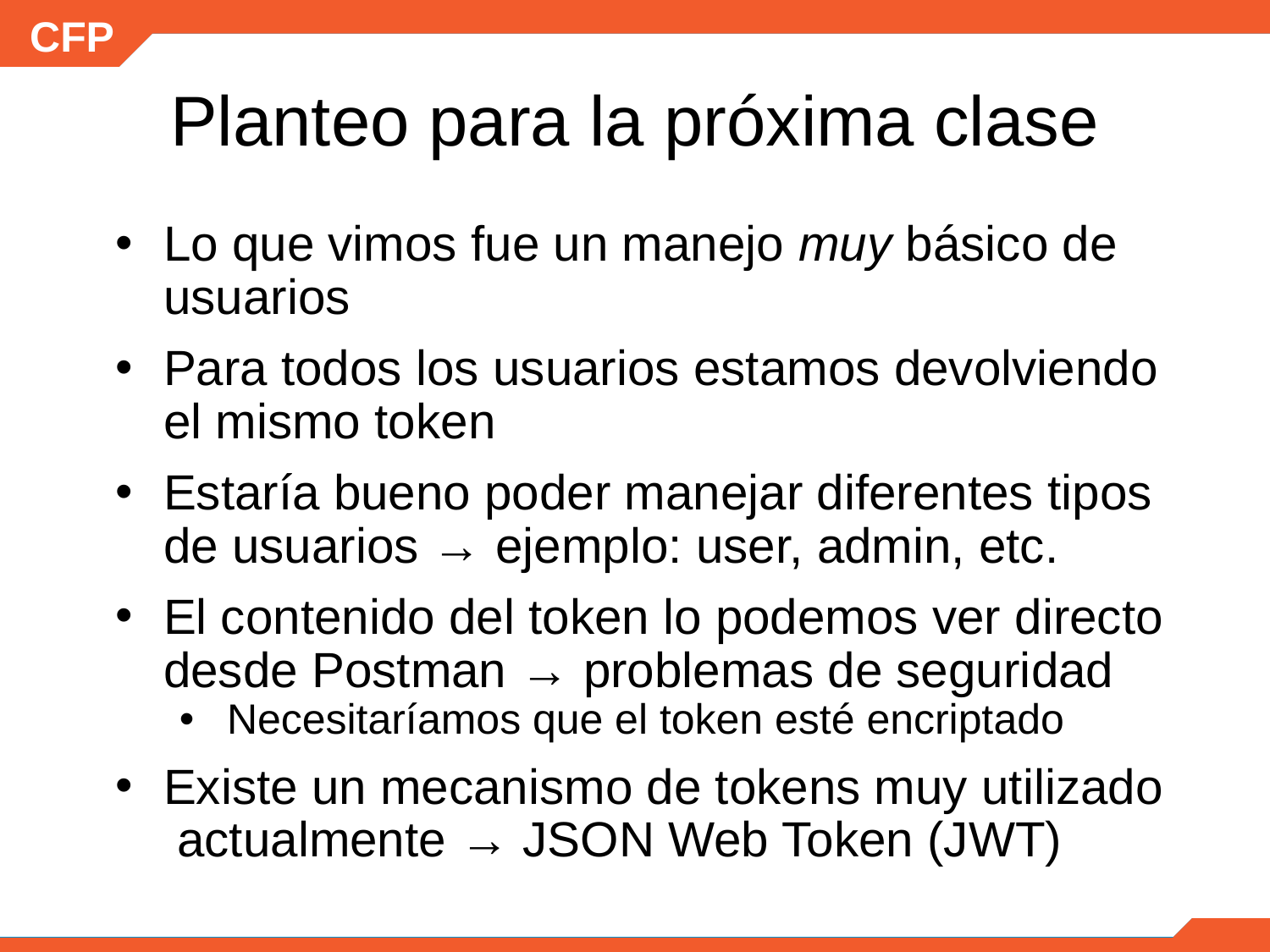

# Planteo para la próxima clase
Lo que vimos fue un manejo muy básico de usuarios
Para todos los usuarios estamos devolviendo el mismo token
Estaría bueno poder manejar diferentes tipos de usuarios → ejemplo: user, admin, etc.
El contenido del token lo podemos ver directo desde Postman → problemas de seguridad
Necesitaríamos que el token esté encriptado
Existe un mecanismo de tokens muy utilizado  actualmente → JSON Web Token (JWT)